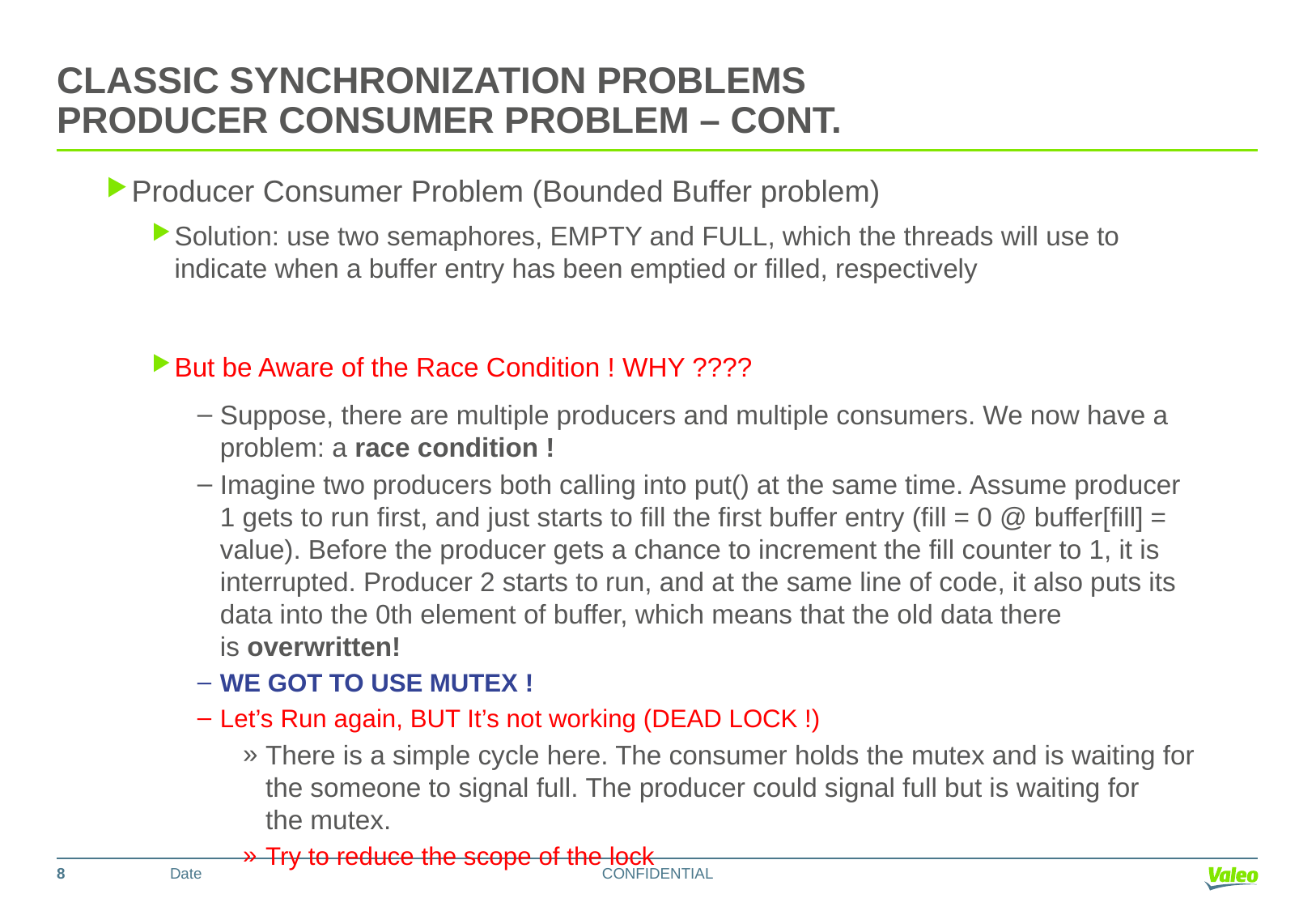

# Classic synchronization Problems producer Consumer Problem – Cont.
Producer Consumer Problem (Bounded Buffer problem)
Solution: use two semaphores, EMPTY and FULL, which the threads will use to indicate when a buffer entry has been emptied or filled, respectively

But be Aware of the Race Condition ! WHY ????
Suppose, there are multiple producers and multiple consumers. We now have a problem: a race condition !
Imagine two producers both calling into put() at the same time. Assume producer 1 gets to run first, and just starts to fill the first buffer entry (fill = 0 @ buffer[fill] = value). Before the producer gets a chance to increment the fill counter to 1, it is interrupted. Producer 2 starts to run, and at the same line of code, it also puts its data into the 0th element of buffer, which means that the old data there is overwritten!
WE GOT TO USE MUTEX !
Let’s Run again, BUT It’s not working (DEAD LOCK !)
There is a simple cycle here. The consumer holds the mutex and is waiting for the someone to signal full. The producer could signal full but is waiting for the mutex.
Try to reduce the scope of the lock
8
Date